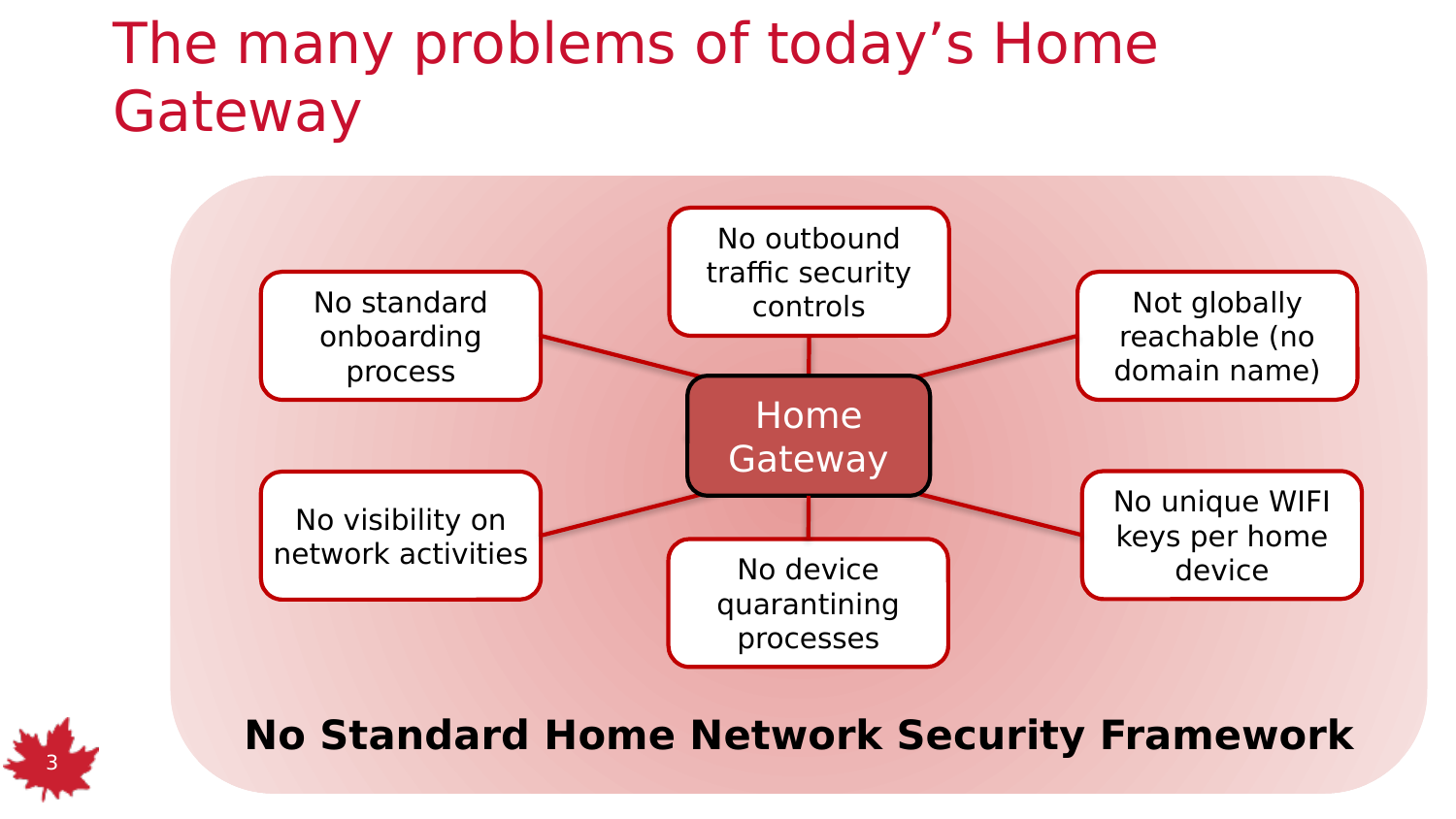

# The many problems of today’s Home Gateway
No Standard Home Network Security Framework
No outbound traffic security controls
No standard onboarding process
Not globally reachable (no domain name)
Home
Gateway
No unique WIFI keys per home device
No visibility on network activities
No device quarantining processes
3